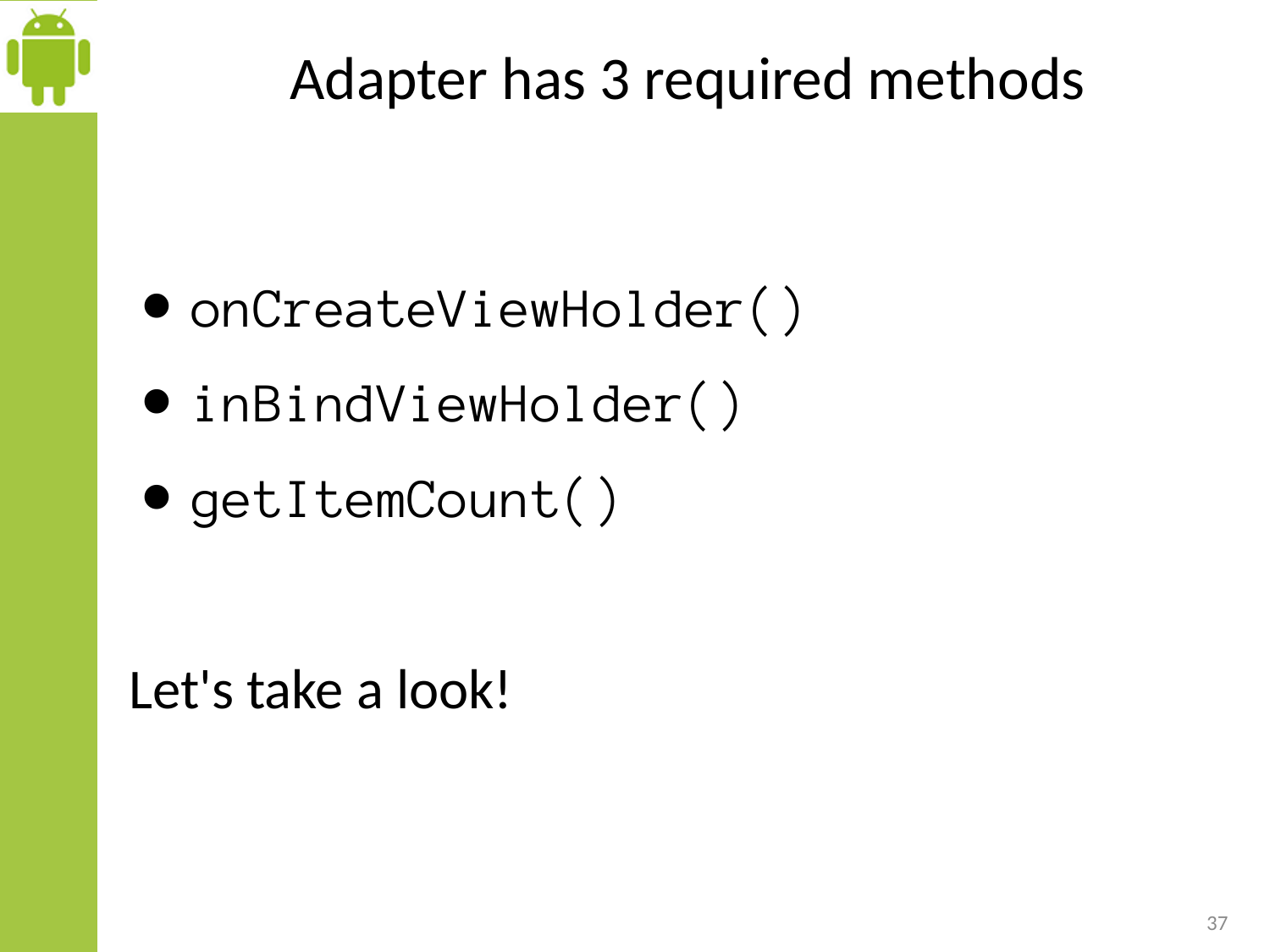

# Adapter has 3 required methods
onCreateViewHolder()
inBindViewHolder()
getItemCount()

Let's take a look!

37